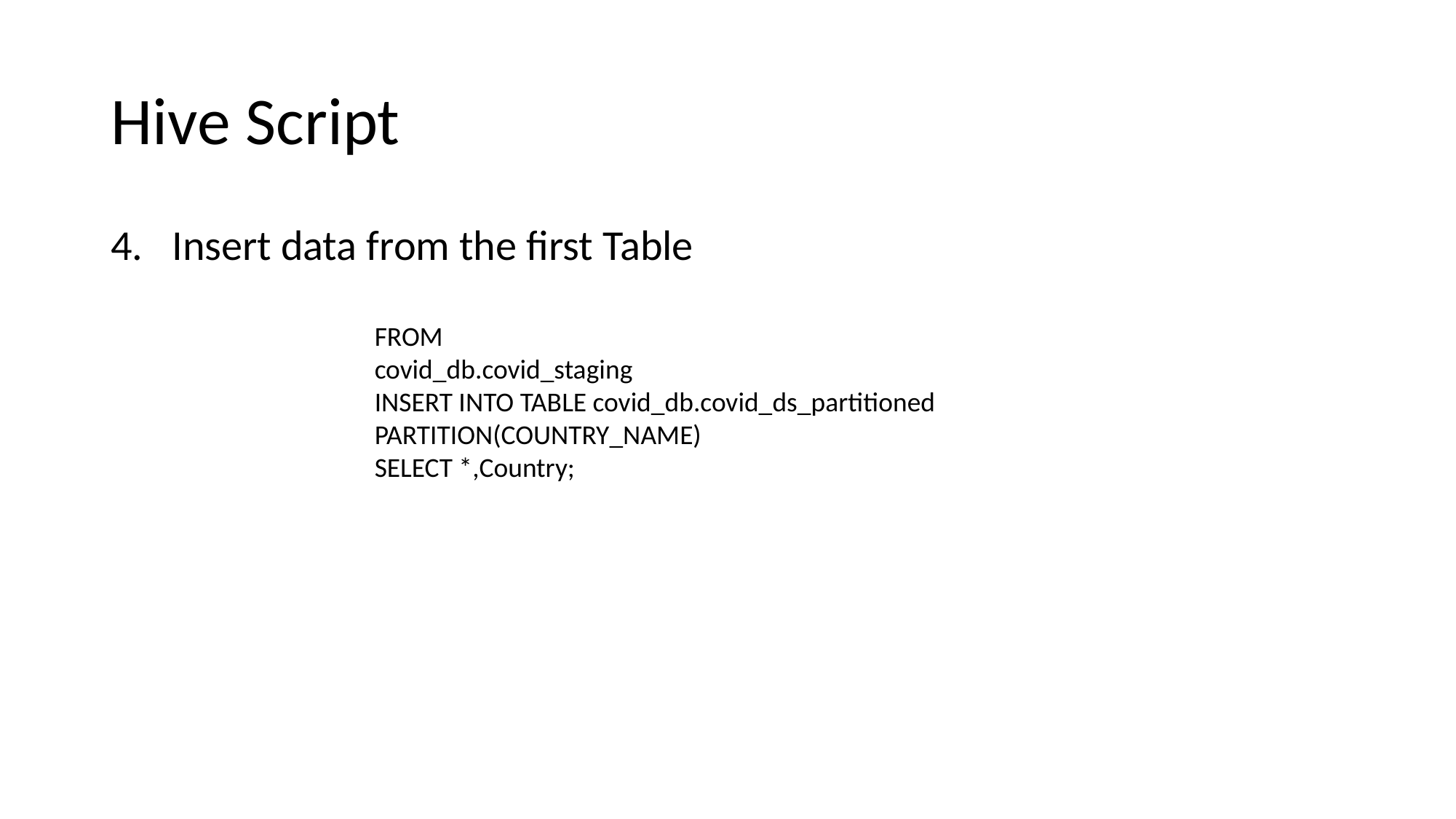

# Hive Script
4.   Insert data from the first Table
FROM
covid_db.covid_staging
INSERT INTO TABLE covid_db.covid_ds_partitioned PARTITION(COUNTRY_NAME)
SELECT *,Country;